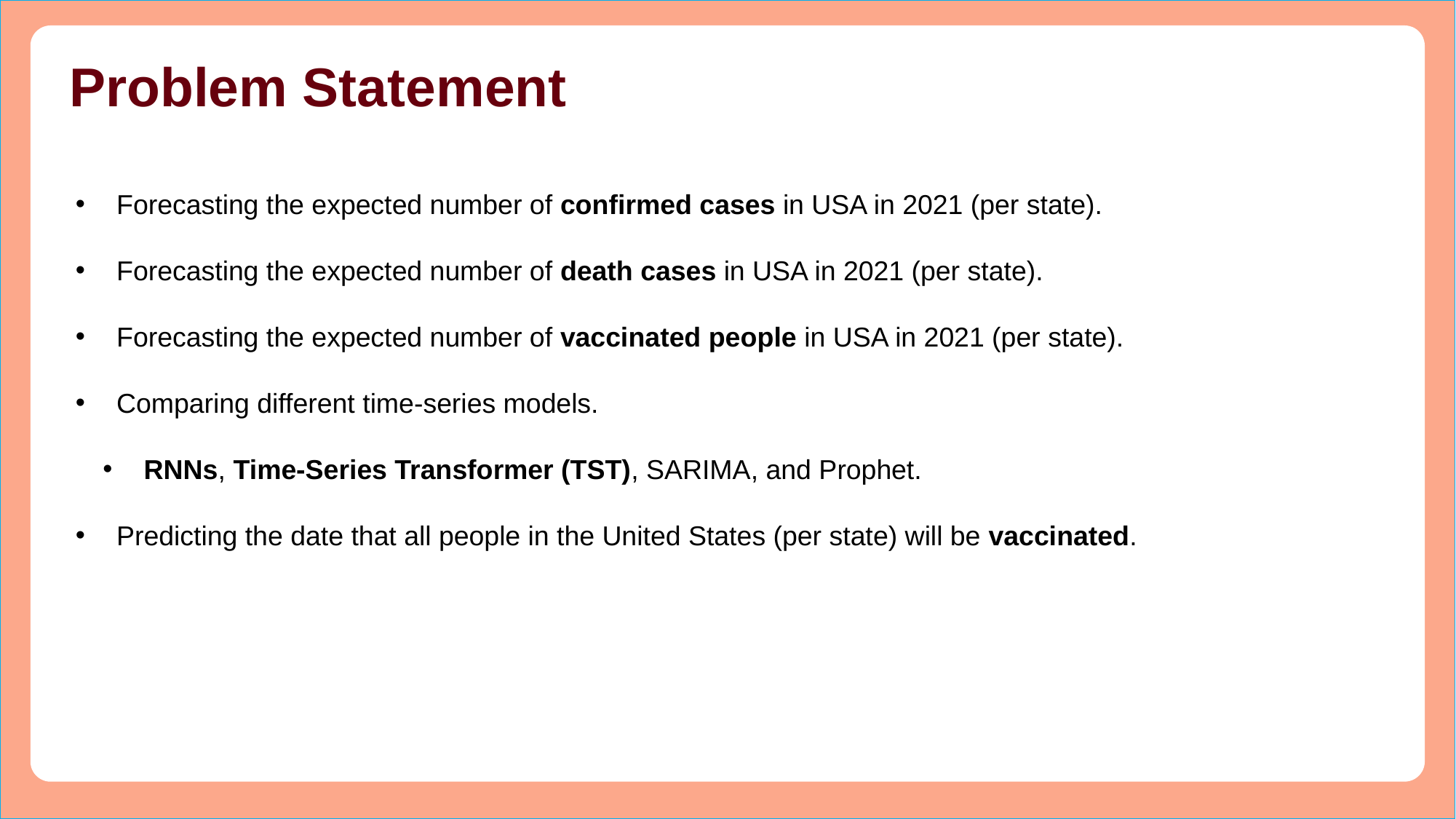

# Problem Statement
Forecasting the expected number of confirmed cases in USA in 2021 (per state).
Forecasting the expected number of death cases in USA in 2021 (per state).
Forecasting the expected number of vaccinated people in USA in 2021 (per state).
Comparing different time-series models.
RNNs, Time-Series Transformer (TST), SARIMA, and Prophet.
Predicting the date that all people in the United States (per state) will be vaccinated.